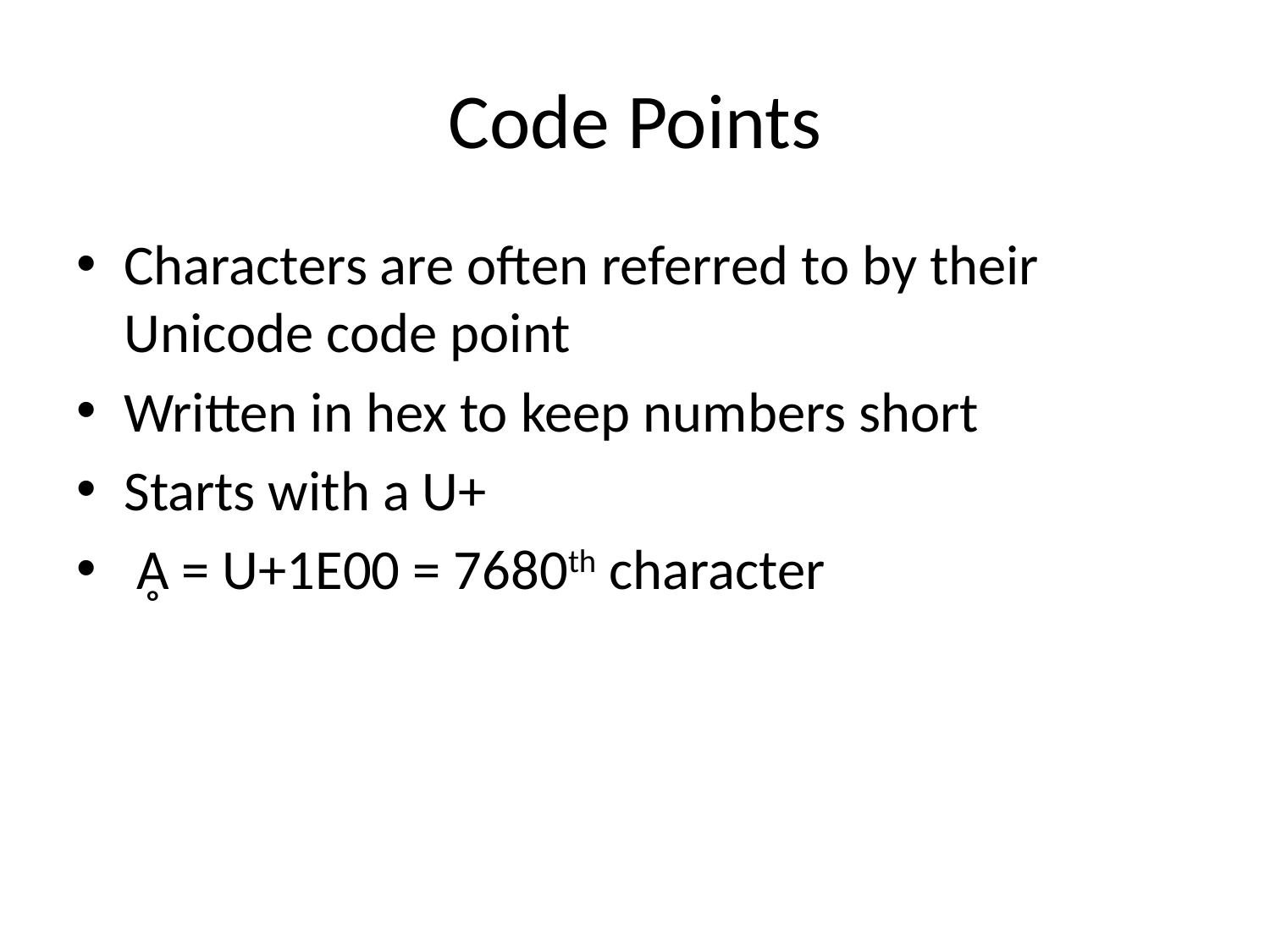

# Code Points
Characters are often referred to by their Unicode code point
Written in hex to keep numbers short
Starts with a U+
 Ḁ = U+1E00 = 7680th character